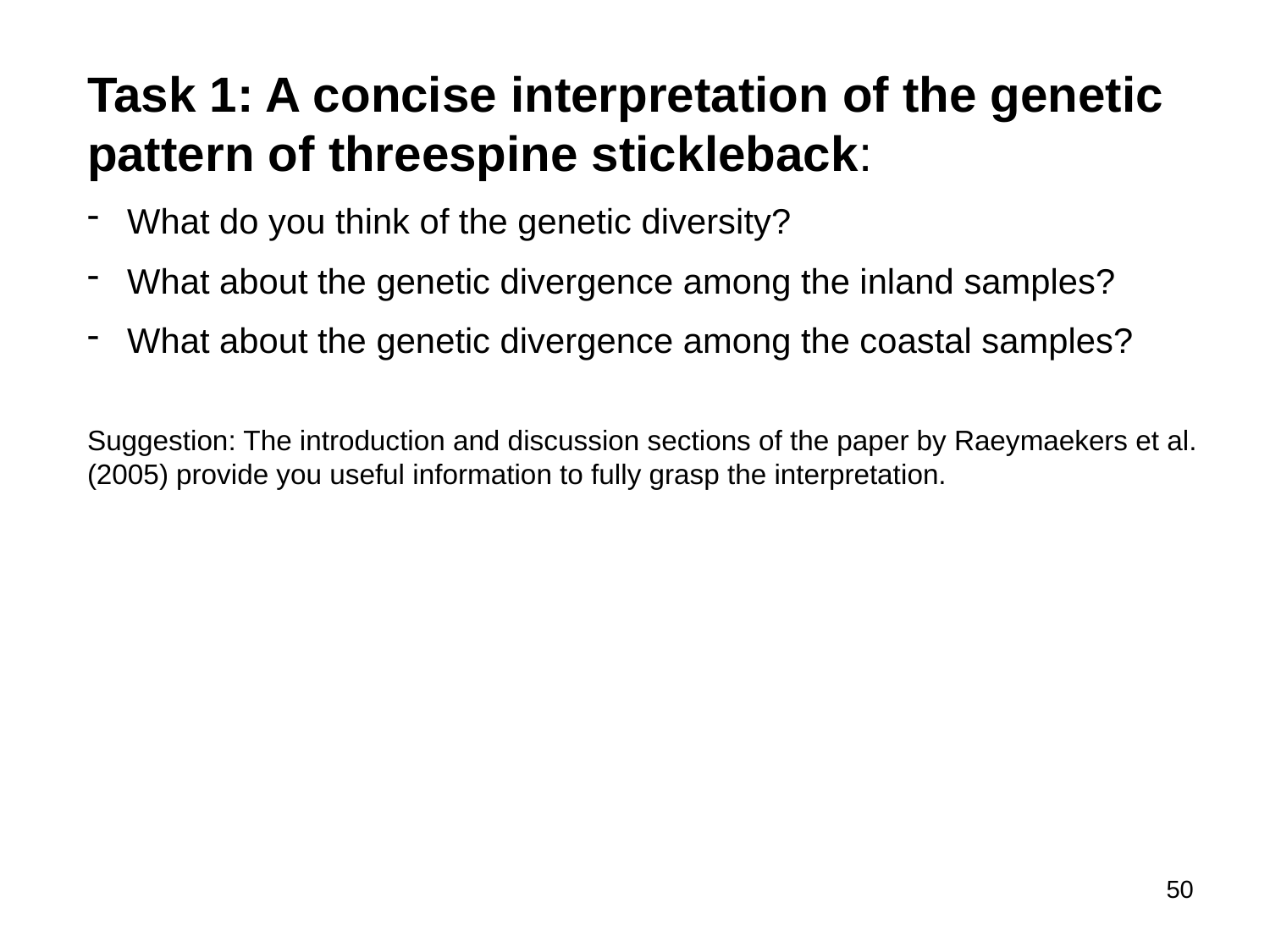

Task 1: A concise interpretation of the genetic pattern of threespine stickleback:
 What do you think of the genetic diversity?
 What about the genetic divergence among the inland samples?
 What about the genetic divergence among the coastal samples?

Suggestion: The introduction and discussion sections of the paper by Raeymaekers et al. (2005) provide you useful information to fully grasp the interpretation.
50